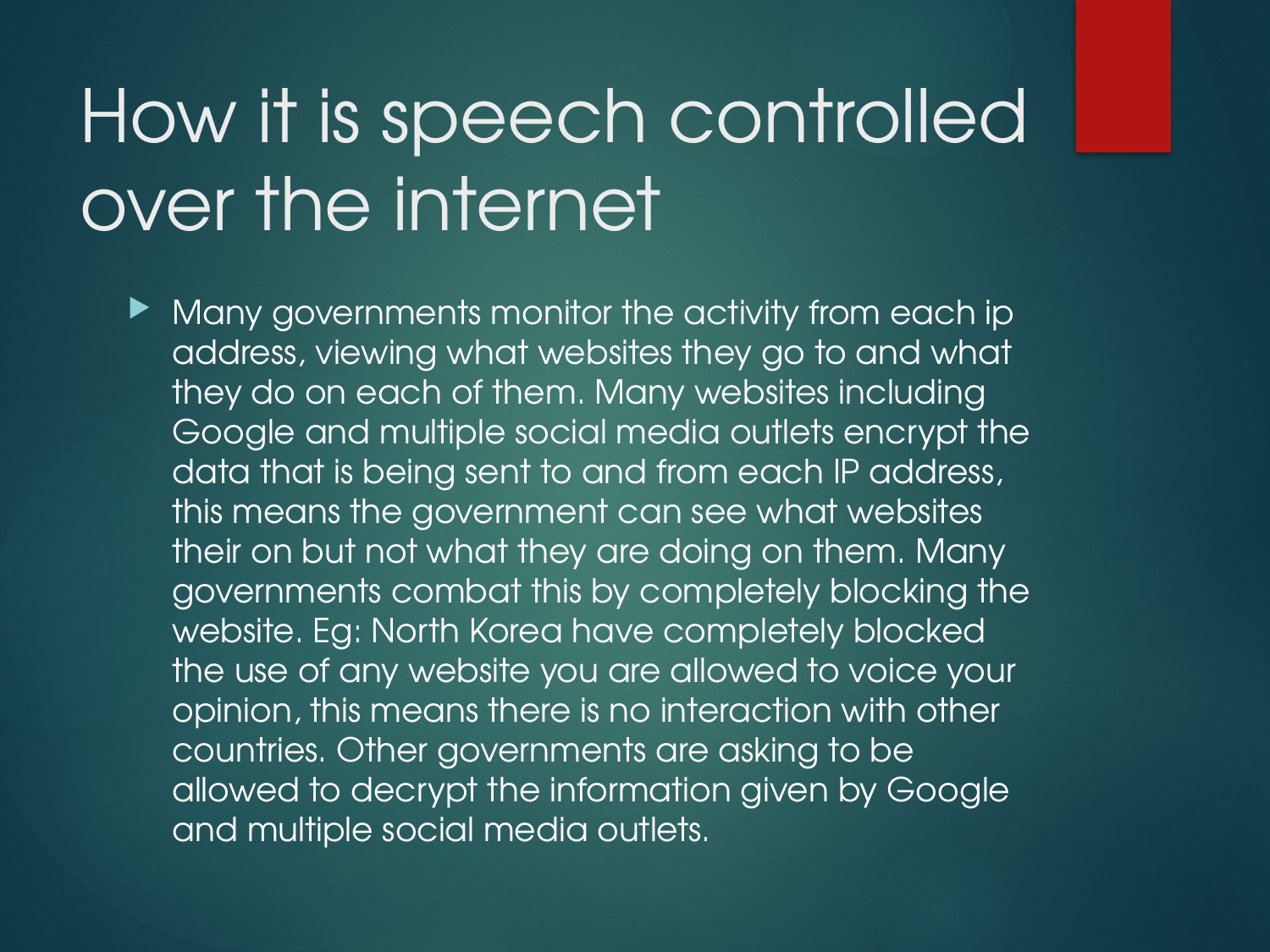

# How it is speech controlled over the internet
Many governments monitor the activity from each ip address, viewing what websites they go to and what they do on each of them. Many websites including Google and multiple social media outlets encrypt the data that is being sent to and from each IP address, this means the government can see what websites their on but not what they are doing on them. Many governments combat this by completely blocking the website. Eg: North Korea have completely blocked the use of any website you are allowed to voice your opinion, this means there is no interaction with other countries. Other governments are asking to be allowed to decrypt the information given by Google and multiple social media outlets.